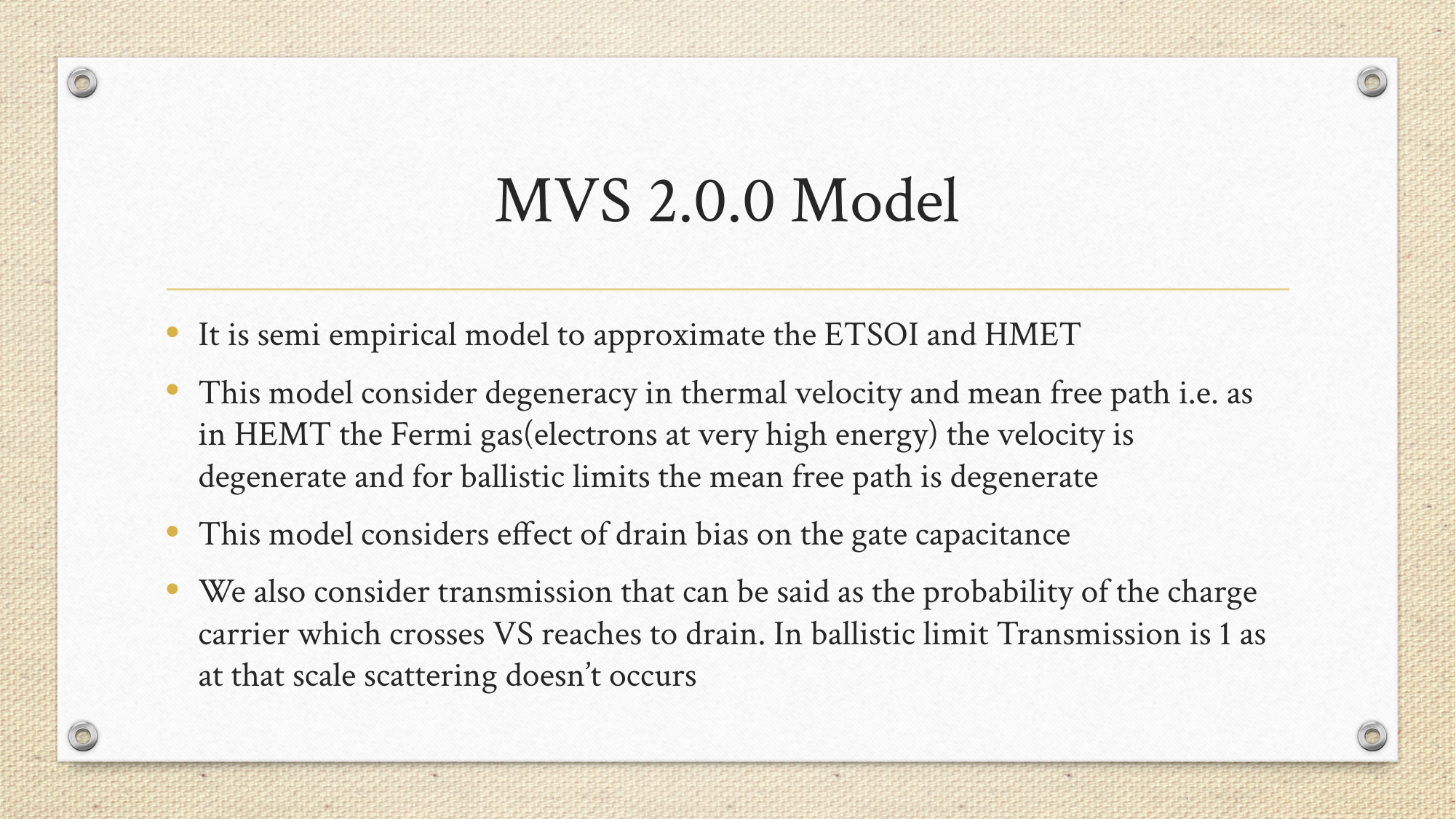

# MVS 2.0.0 Model
It is semi empirical model to approximate the ETSOI and HMET
This model consider degeneracy in thermal velocity and mean free path i.e. as in HEMT the Fermi gas(electrons at very high energy) the velocity is degenerate and for ballistic limits the mean free path is degenerate
This model considers effect of drain bias on the gate capacitance
We also consider transmission that can be said as the probability of the charge carrier which crosses VS reaches to drain. In ballistic limit Transmission is 1 as at that scale scattering doesn’t occurs